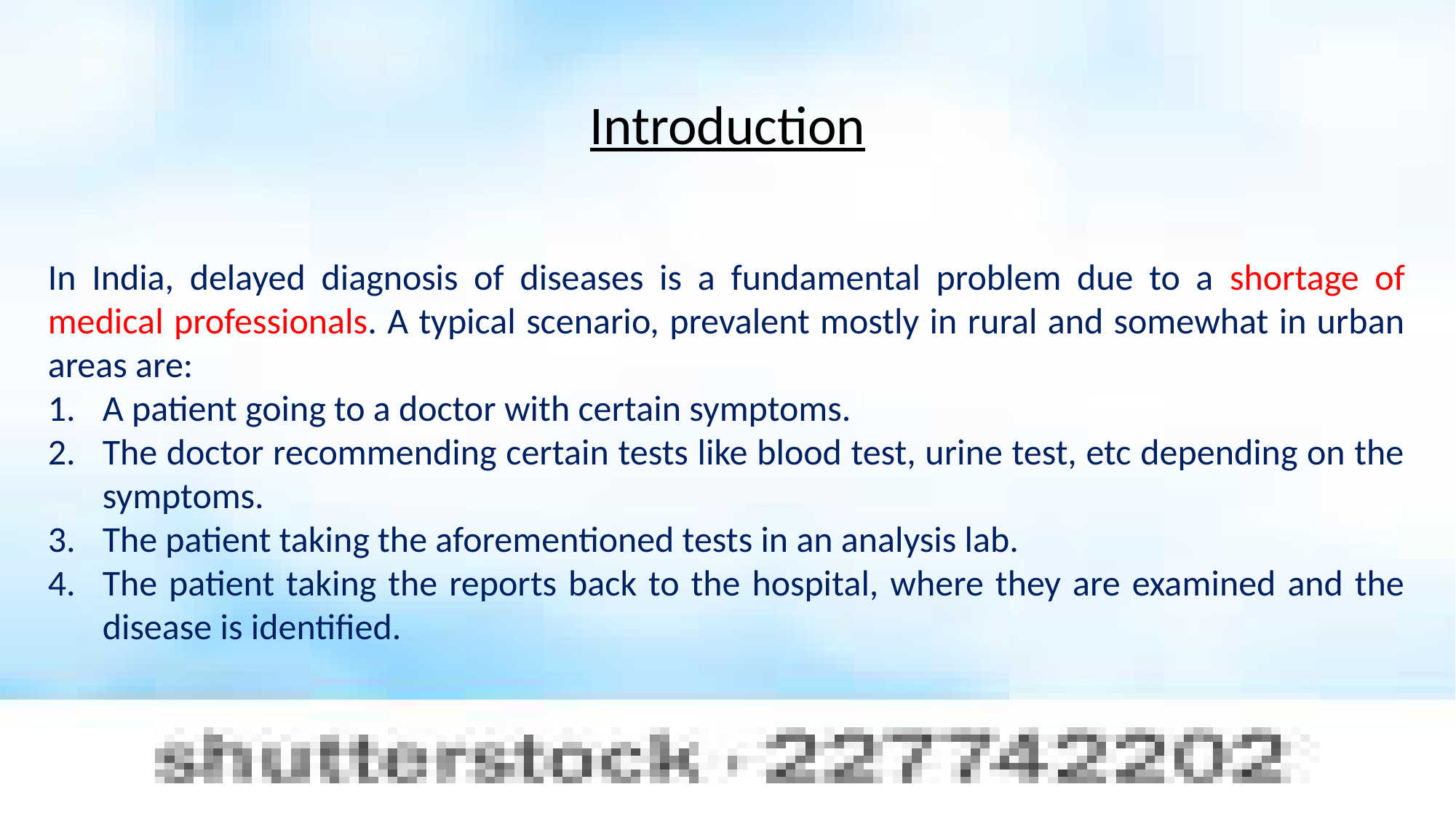

Introduction

In India, delayed diagnosis of diseases is a fundamental problem due to a shortage of medical professionals. A typical scenario, prevalent mostly in rural and somewhat in urban areas are:
A patient going to a doctor with certain symptoms.
The doctor recommending certain tests like blood test, urine test, etc depending on the symptoms.
The patient taking the aforementioned tests in an analysis lab.
The patient taking the reports back to the hospital, where they are examined and the disease is identified.